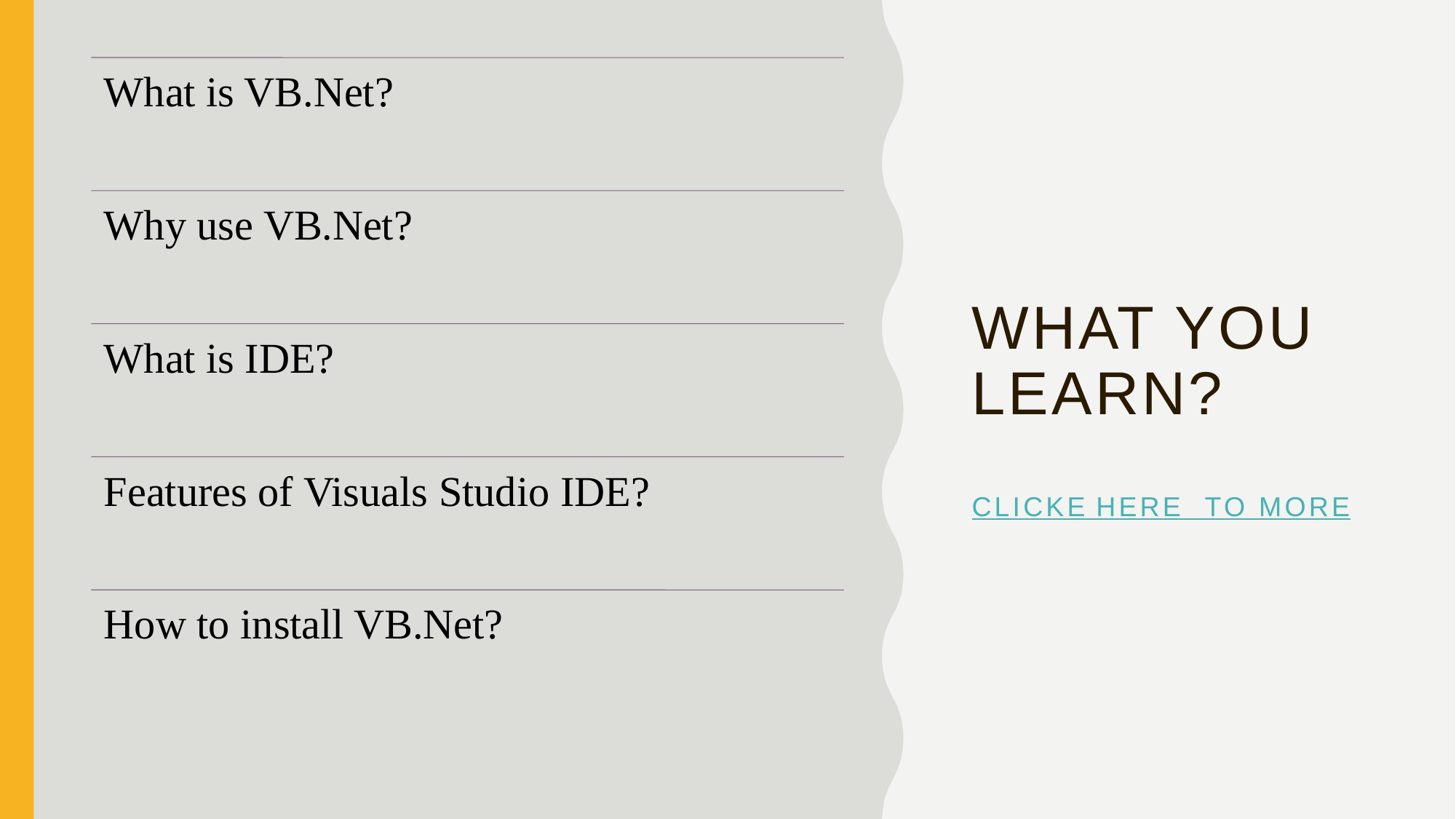

What is VB.Net?
Why use VB.Net?
What is IDE?
Features of Visuals Studio IDE?
How to install VB.Net?
# WHAT YOU LEARN? Clicke here  to more